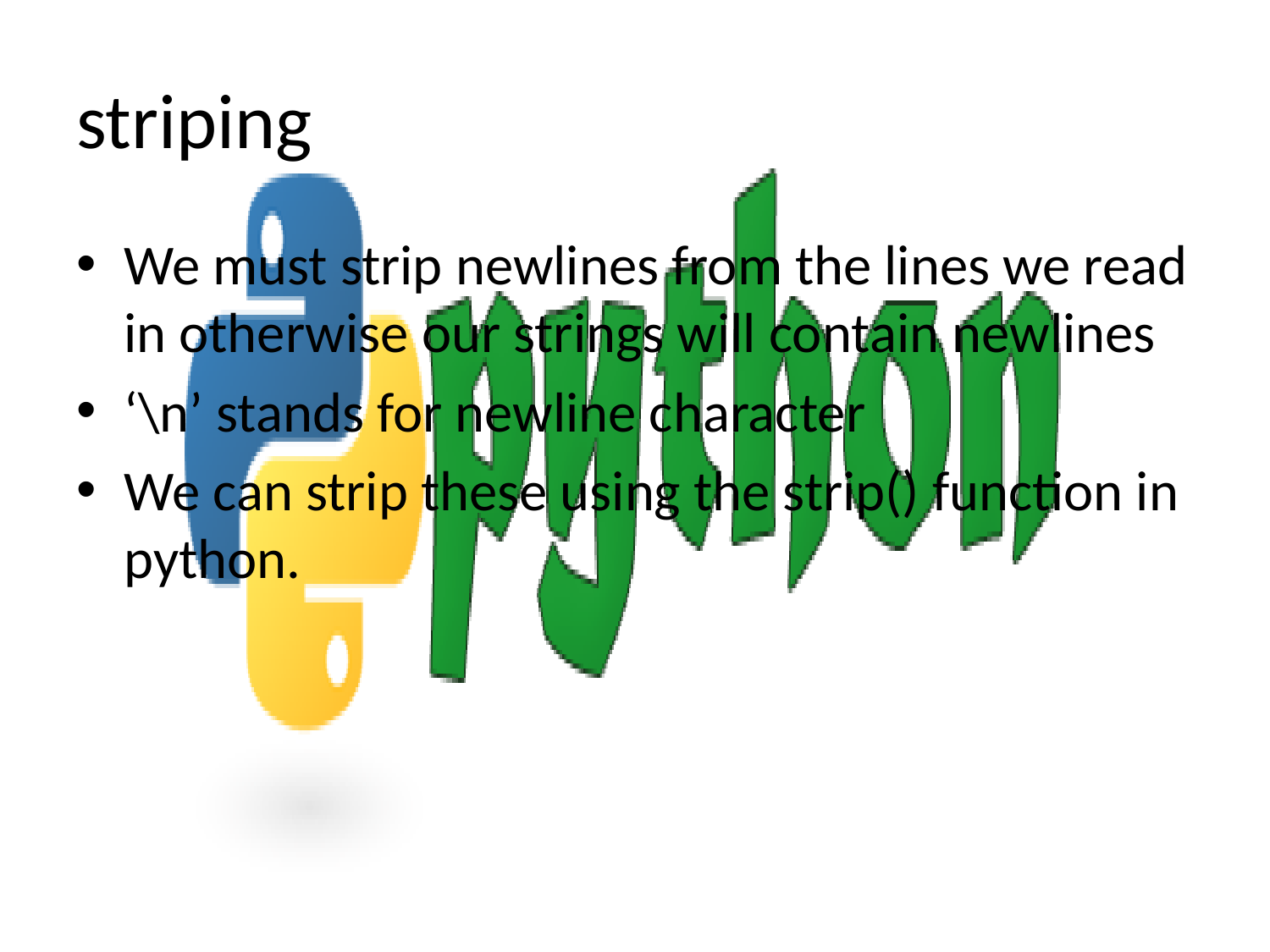

# striping
We must strip newlines from the lines we read in otherwise our strings will contain newlines
‘\n’ stands for newline character
We can strip these using the strip() function in python.